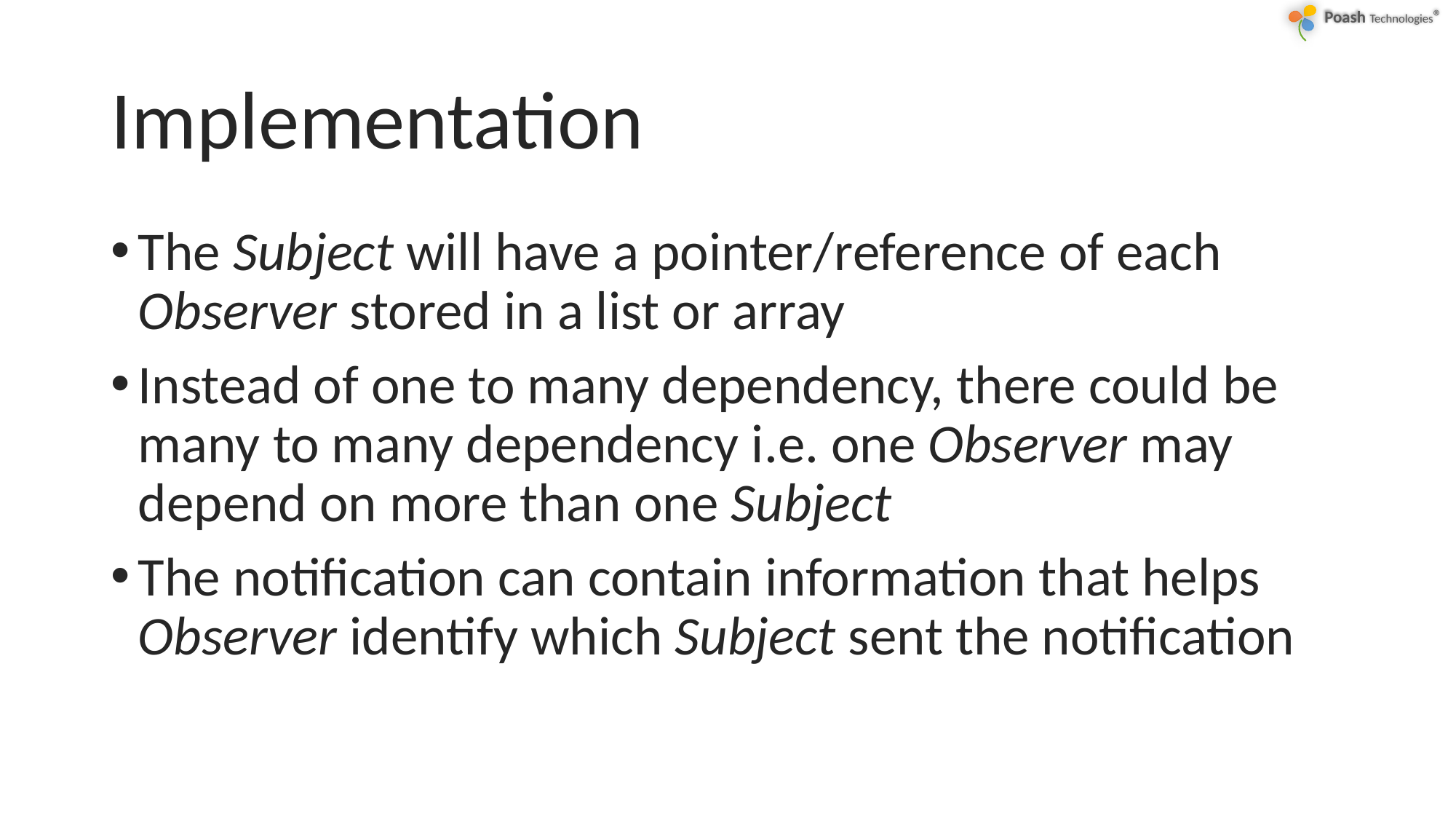

# Implementation
The Subject will have a pointer/reference of each Observer stored in a list or array
Instead of one to many dependency, there could be many to many dependency i.e. one Observer may depend on more than one Subject
The notification can contain information that helps Observer identify which Subject sent the notification